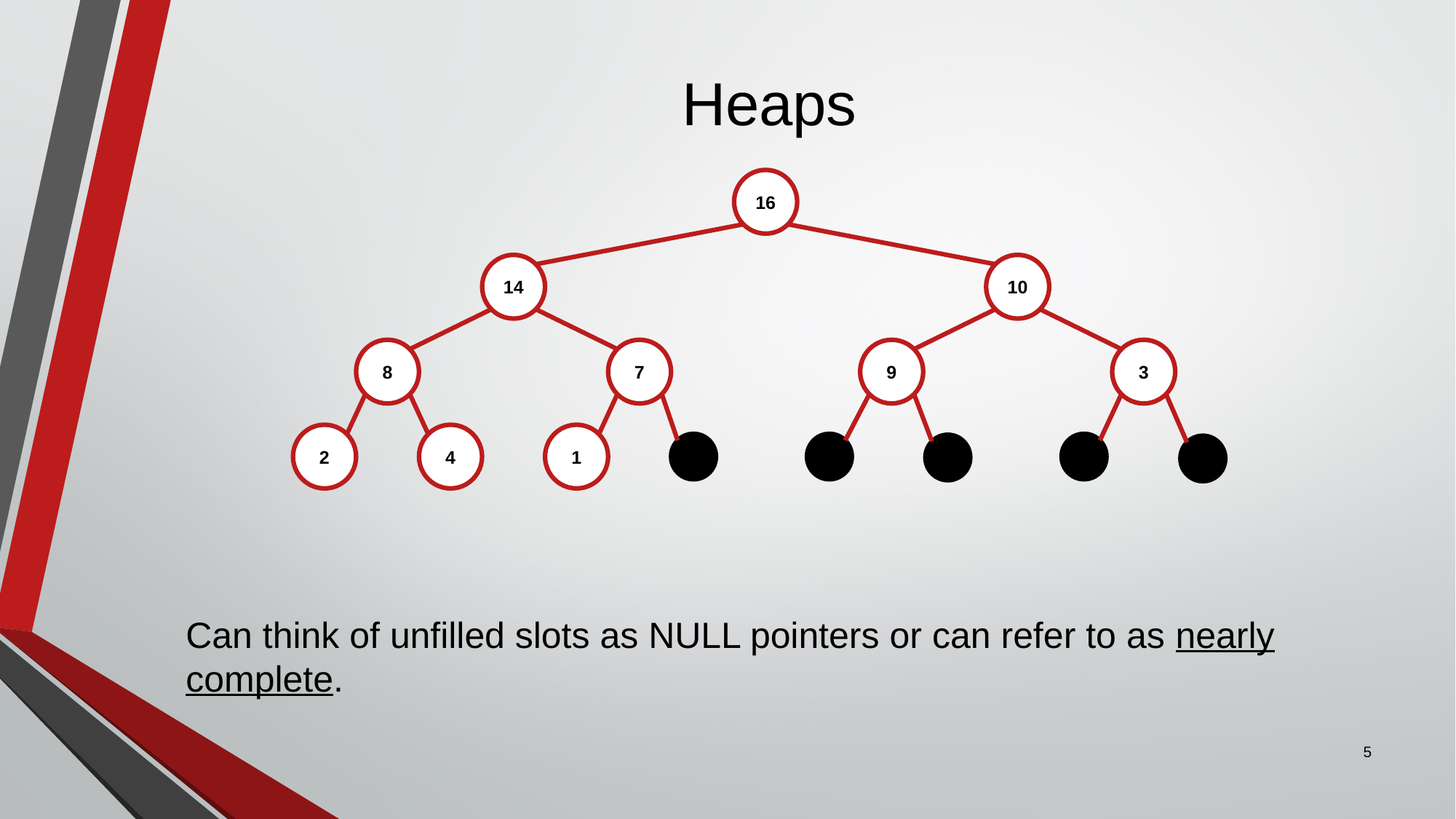

# Heaps
16
14
10
8
7
9
3
2
4
1
1
1
1
1
1
Can think of unfilled slots as NULL pointers or can refer to as nearly complete.
5